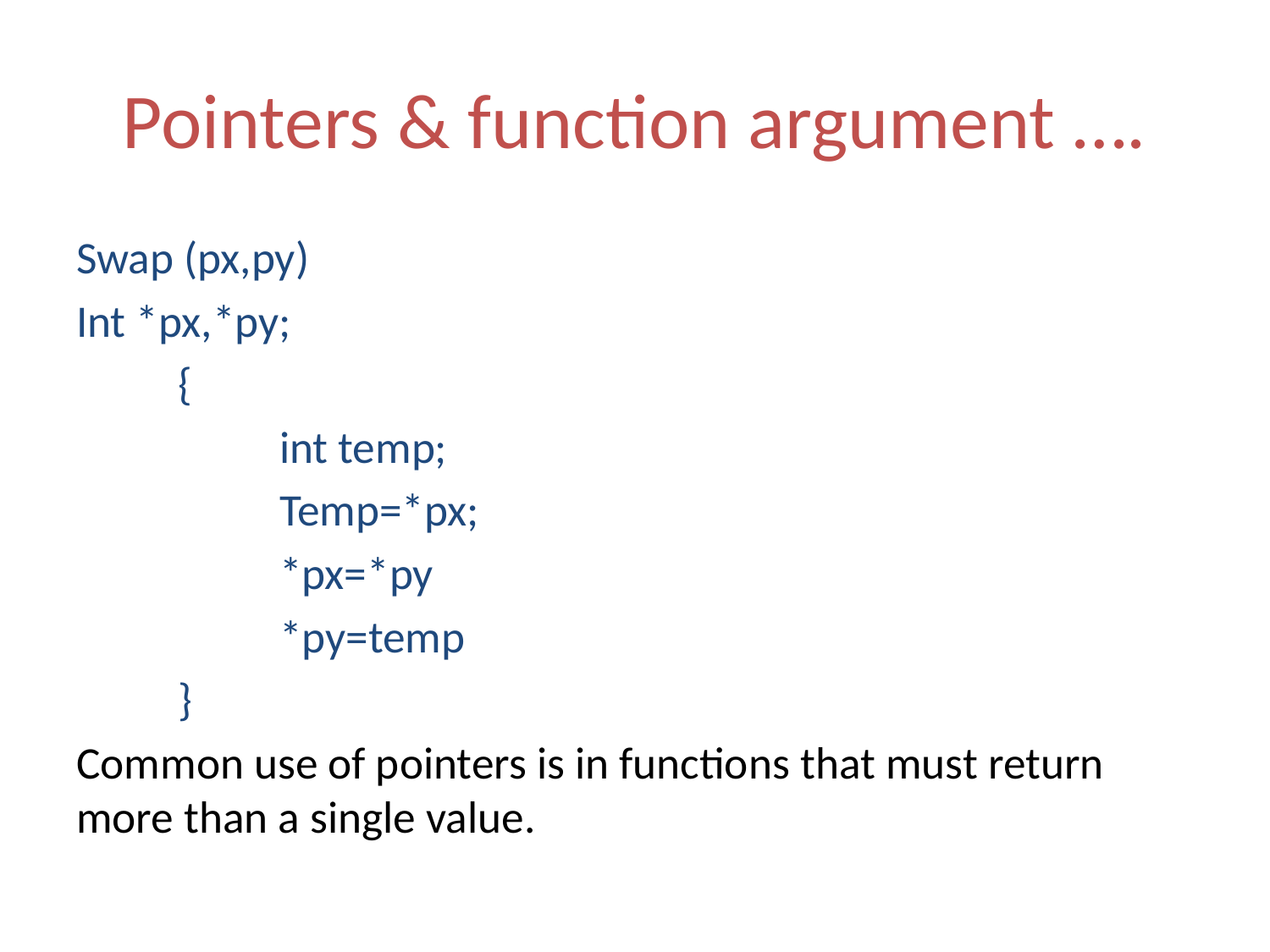

# Pointers & function argument ….
Swap (px,py)
Int *px,*py;
	{
		int temp;
		Temp=*px;
		*px=*py
		*py=temp
	}
Common use of pointers is in functions that must return more than a single value.